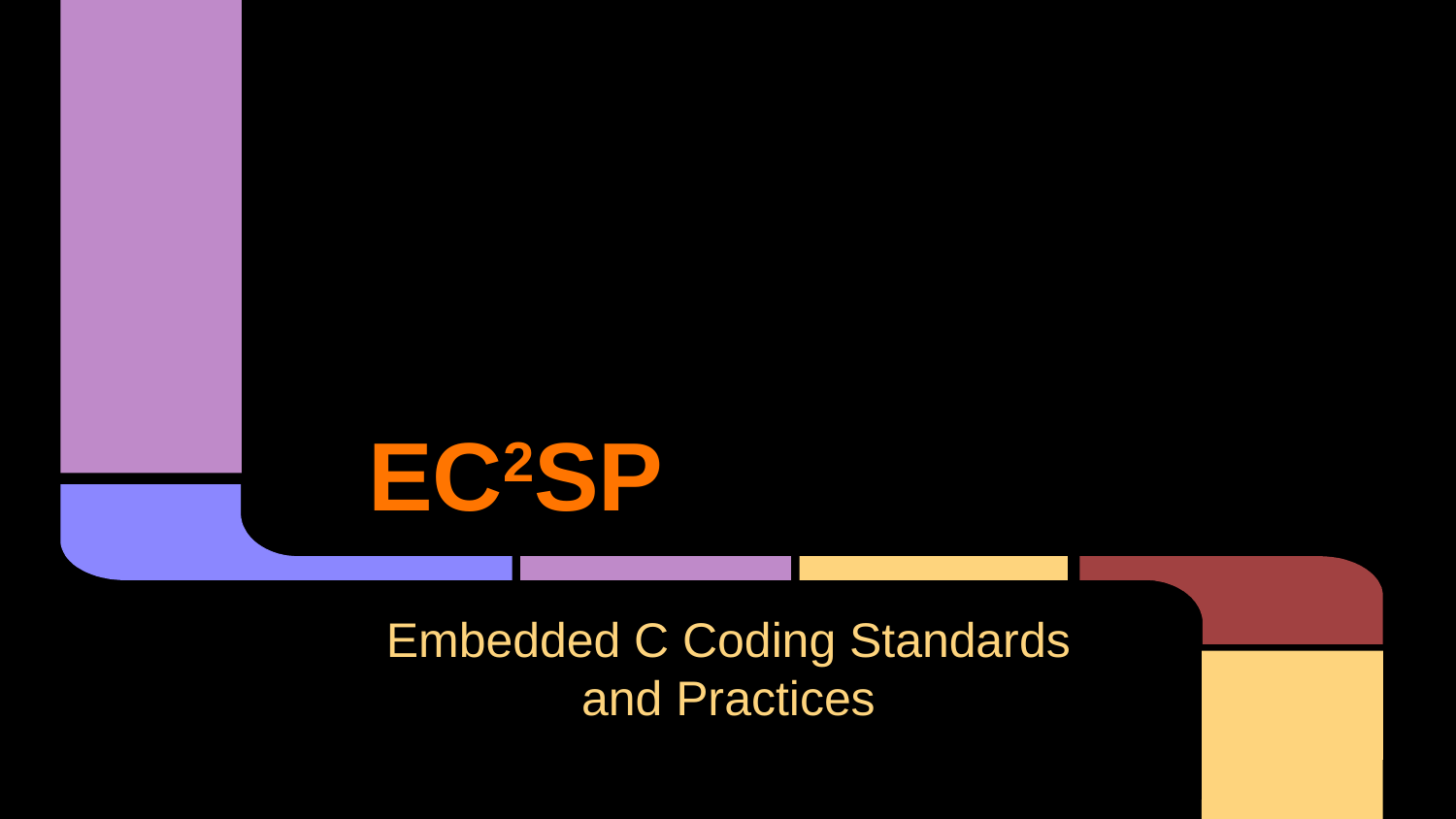

# EC2SP
Embedded C Coding Standards and Practices